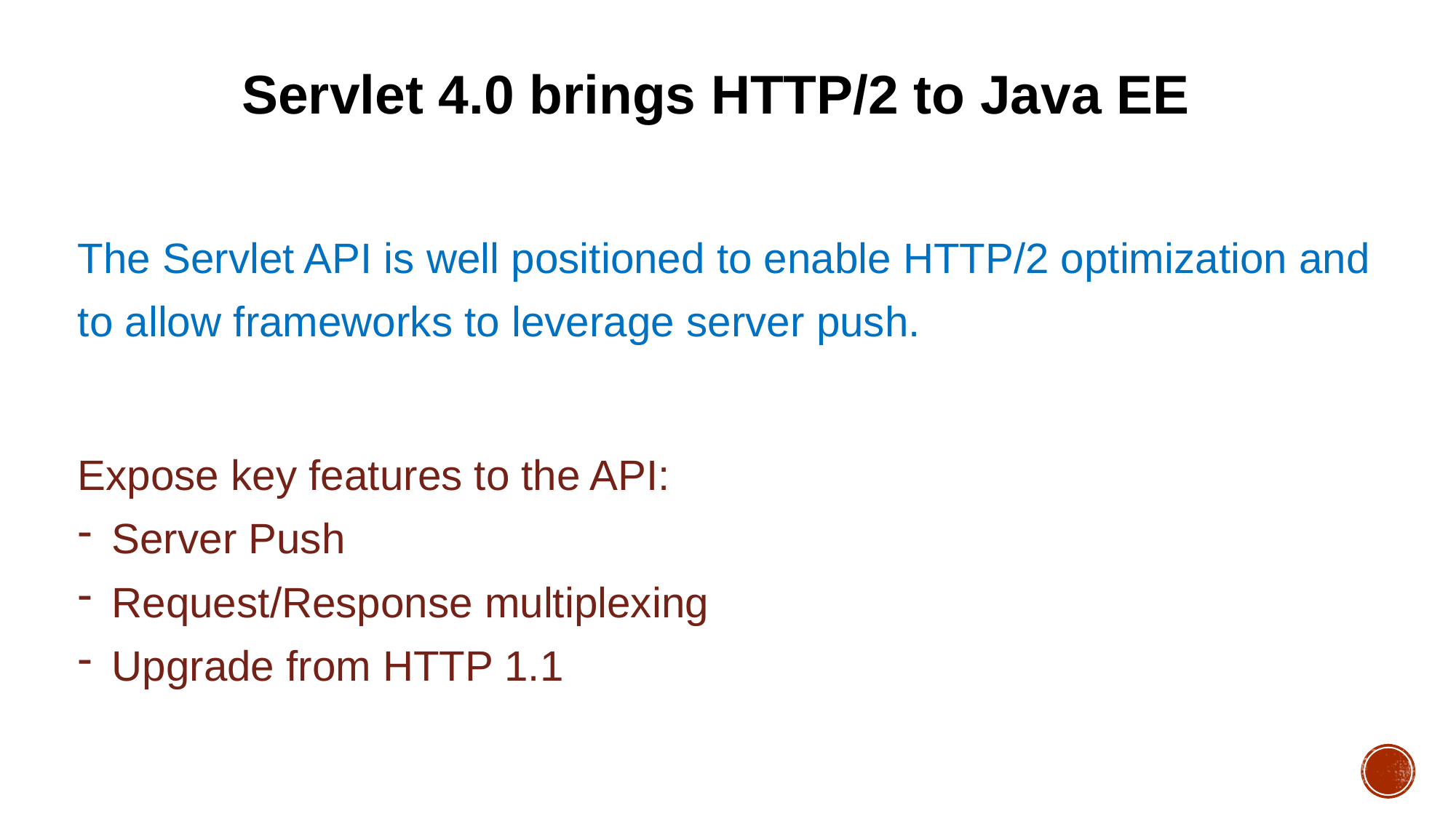

Servlet 4.0 brings HTTP/2 to Java EE
The Servlet API is well positioned to enable HTTP/2 optimization and to allow frameworks to leverage server push.
Expose key features to the API:
Server Push
Request/Response multiplexing
Upgrade from HTTP 1.1